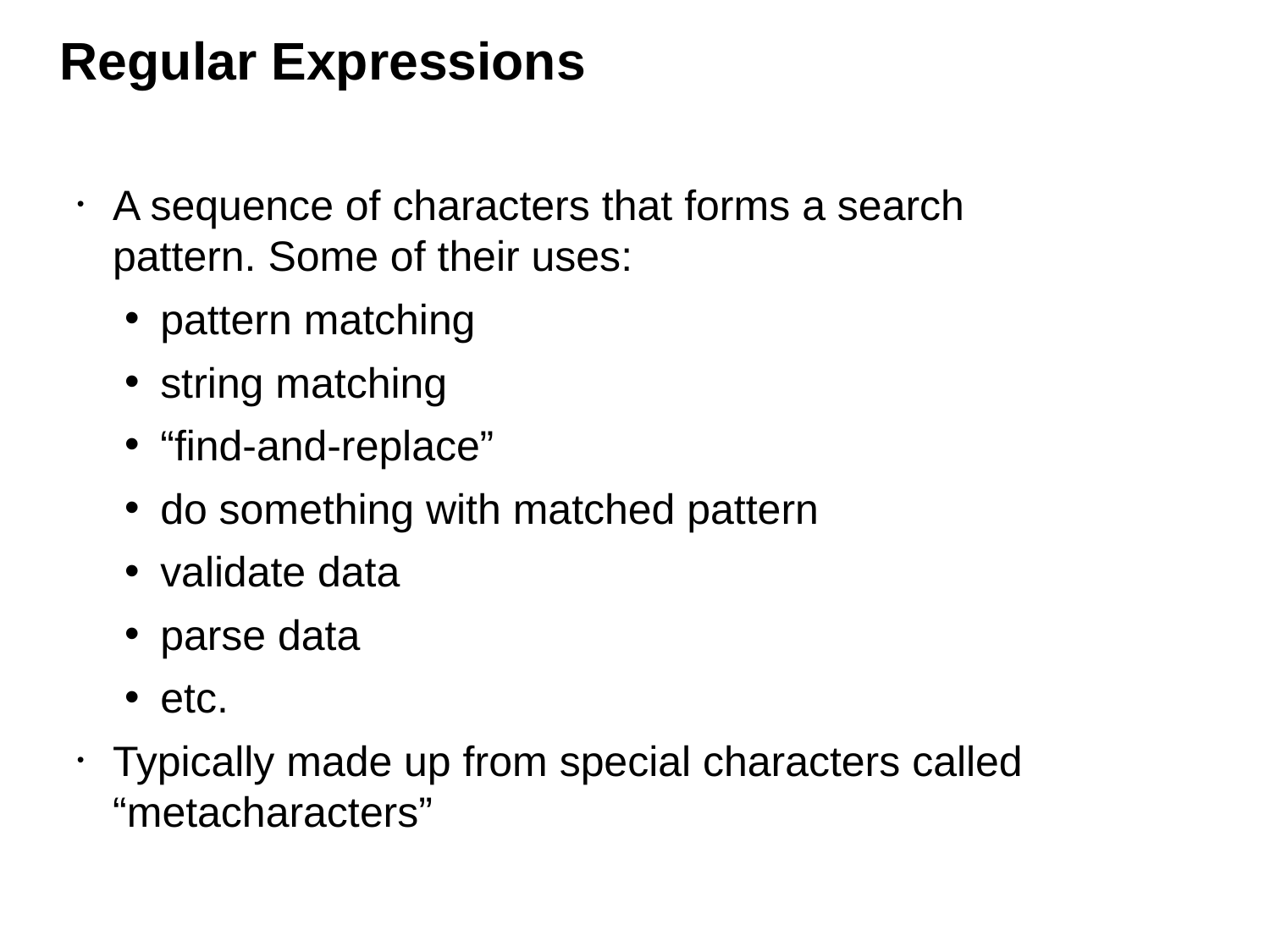

Regular Expressions
A sequence of characters that forms a search pattern. Some of their uses:
pattern matching
string matching
“find-and-replace”
do something with matched pattern
validate data
parse data
etc.
Typically made up from special characters called “metacharacters”